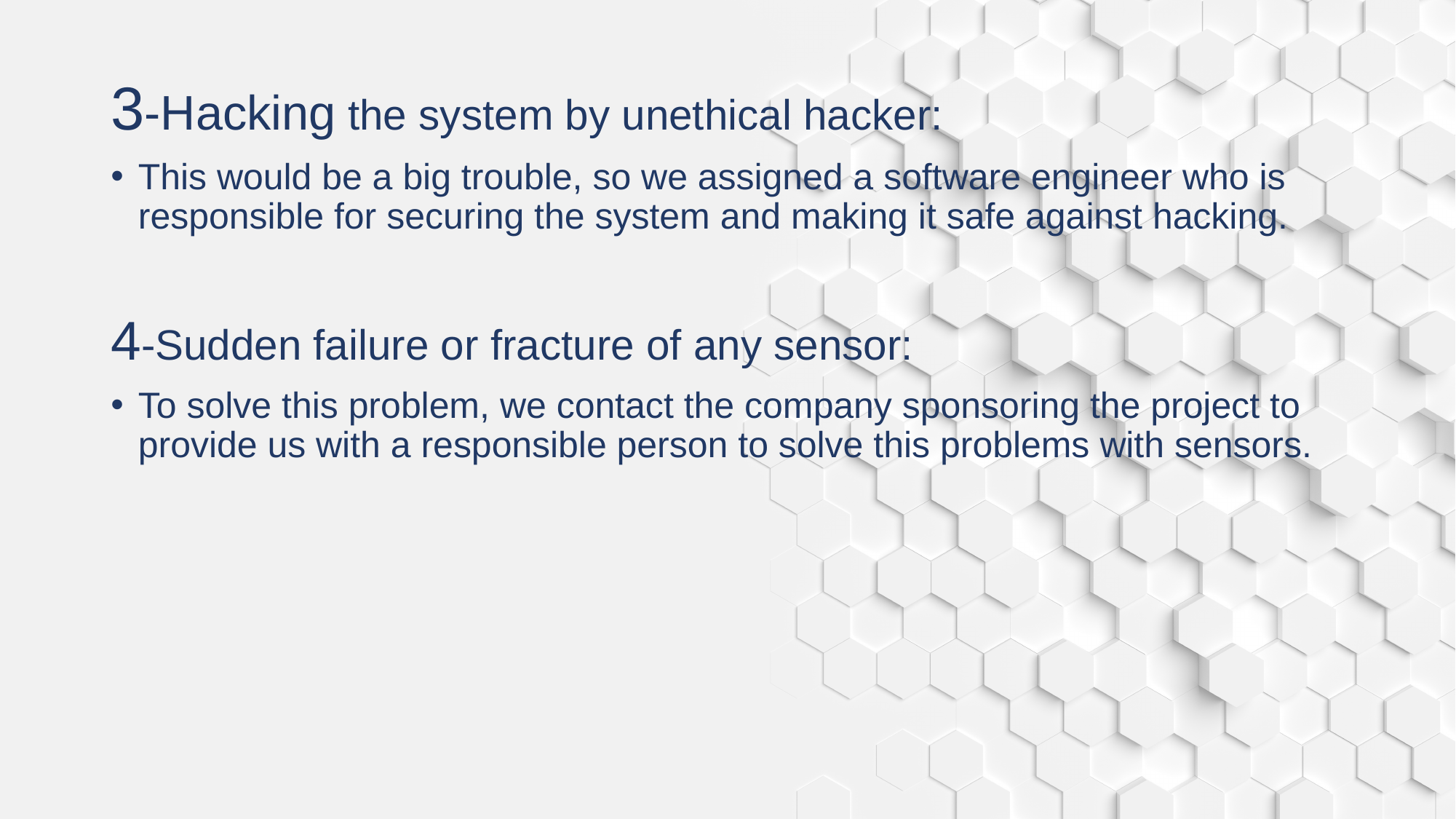

3-Hacking the system by unethical hacker:
This would be a big trouble, so we assigned a software engineer who is responsible for securing the system and making it safe against hacking.

4-Sudden failure or fracture of any sensor:
To solve this problem, we contact the company sponsoring the project to provide us with a responsible person to solve this problems with sensors.